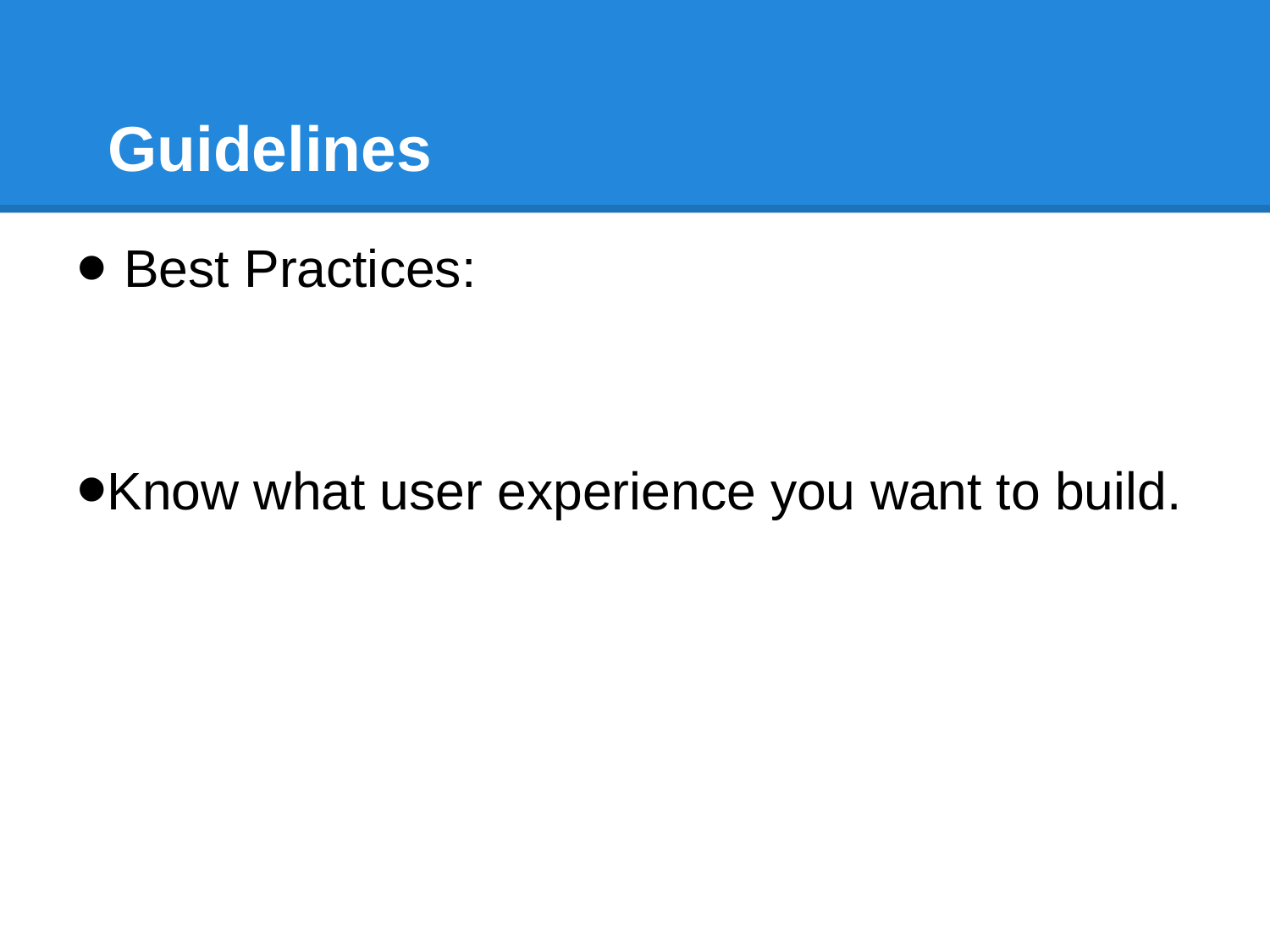

# Guidelines
Best Practices:

Know what user experience you want to build.